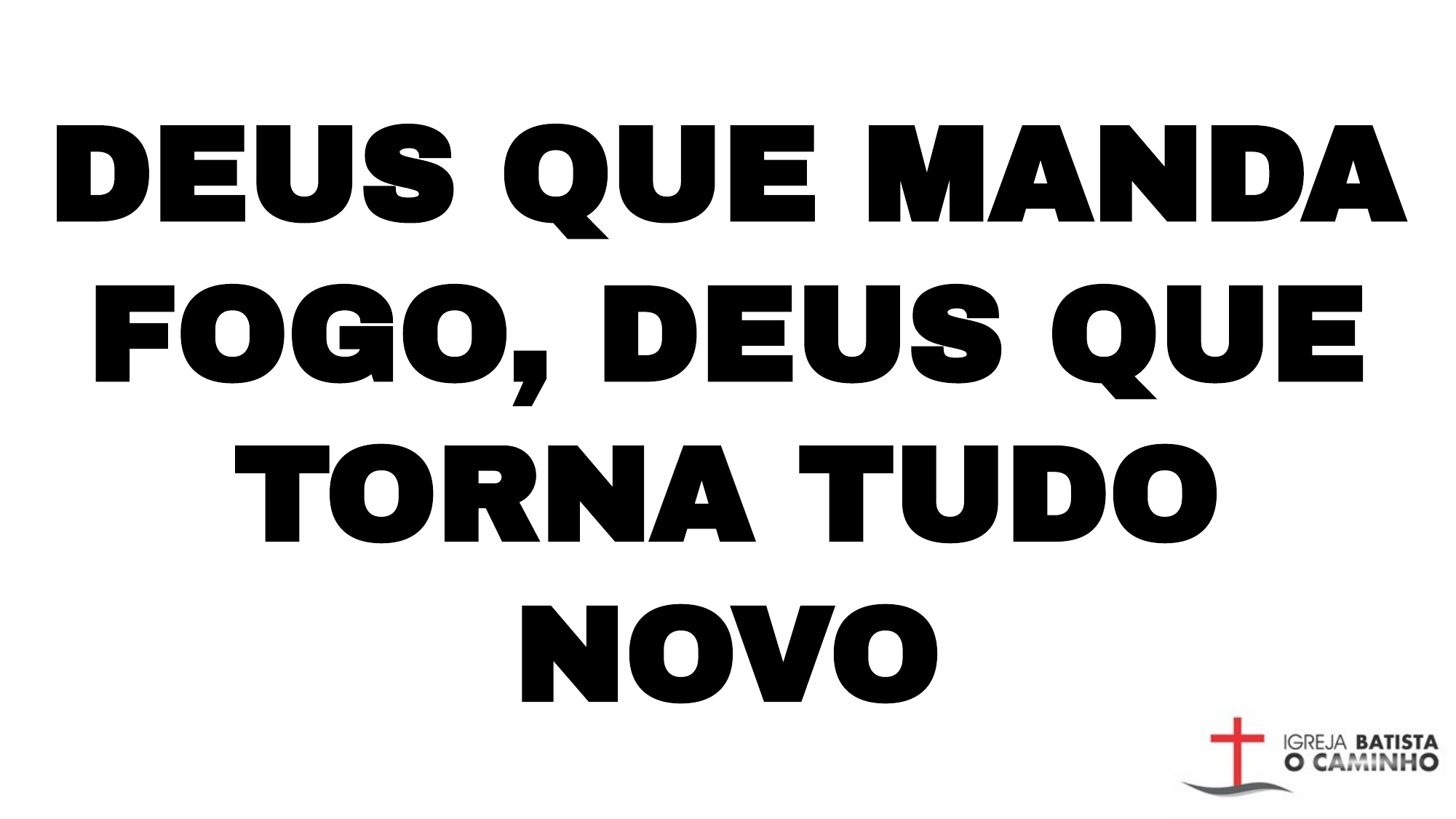

DEUS QUE MANDA FOGO, DEUS QUE TORNA TUDO NOVO